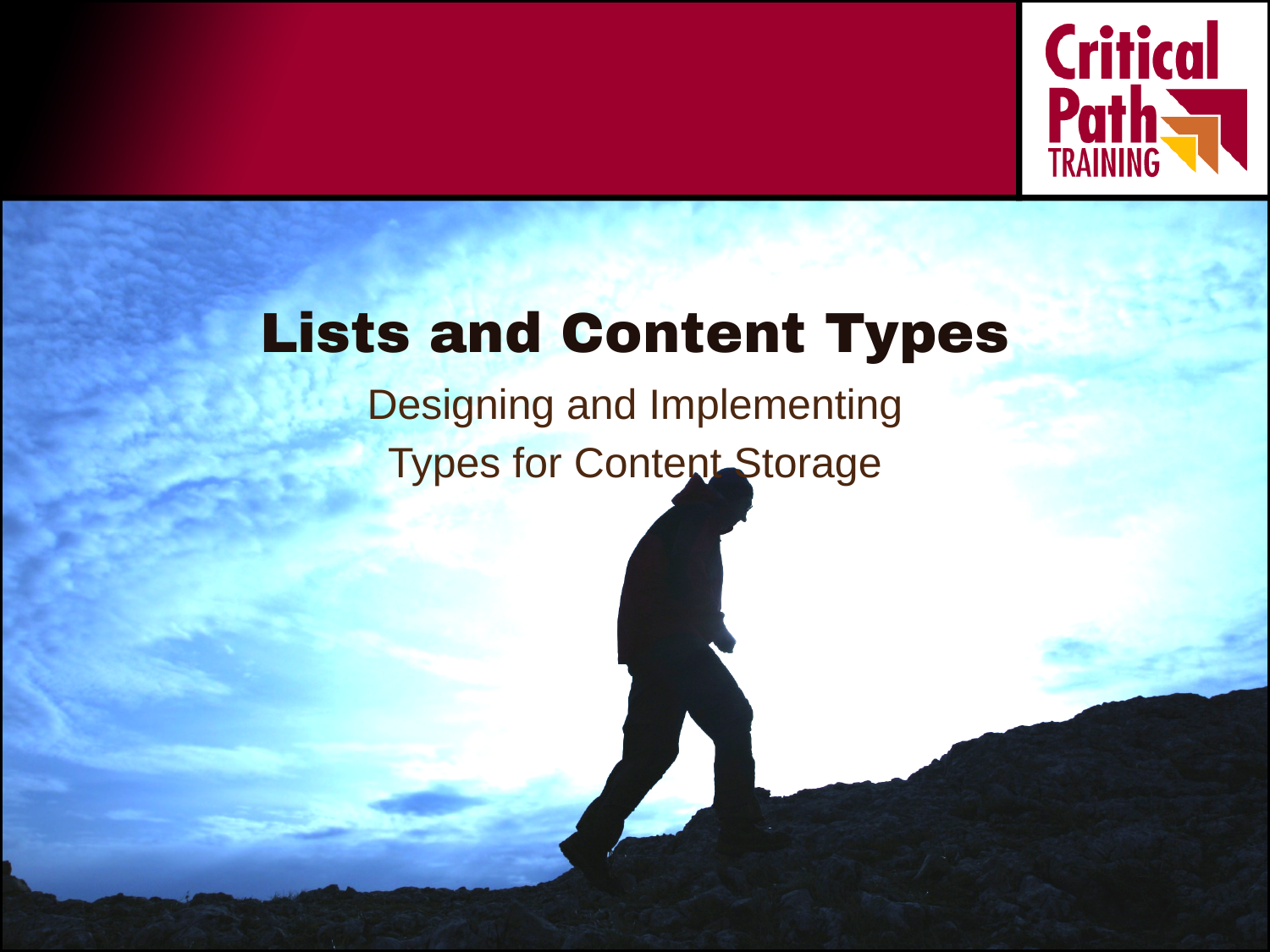

# Lists and Content Types
Designing and Implementing
Types for Content Storage